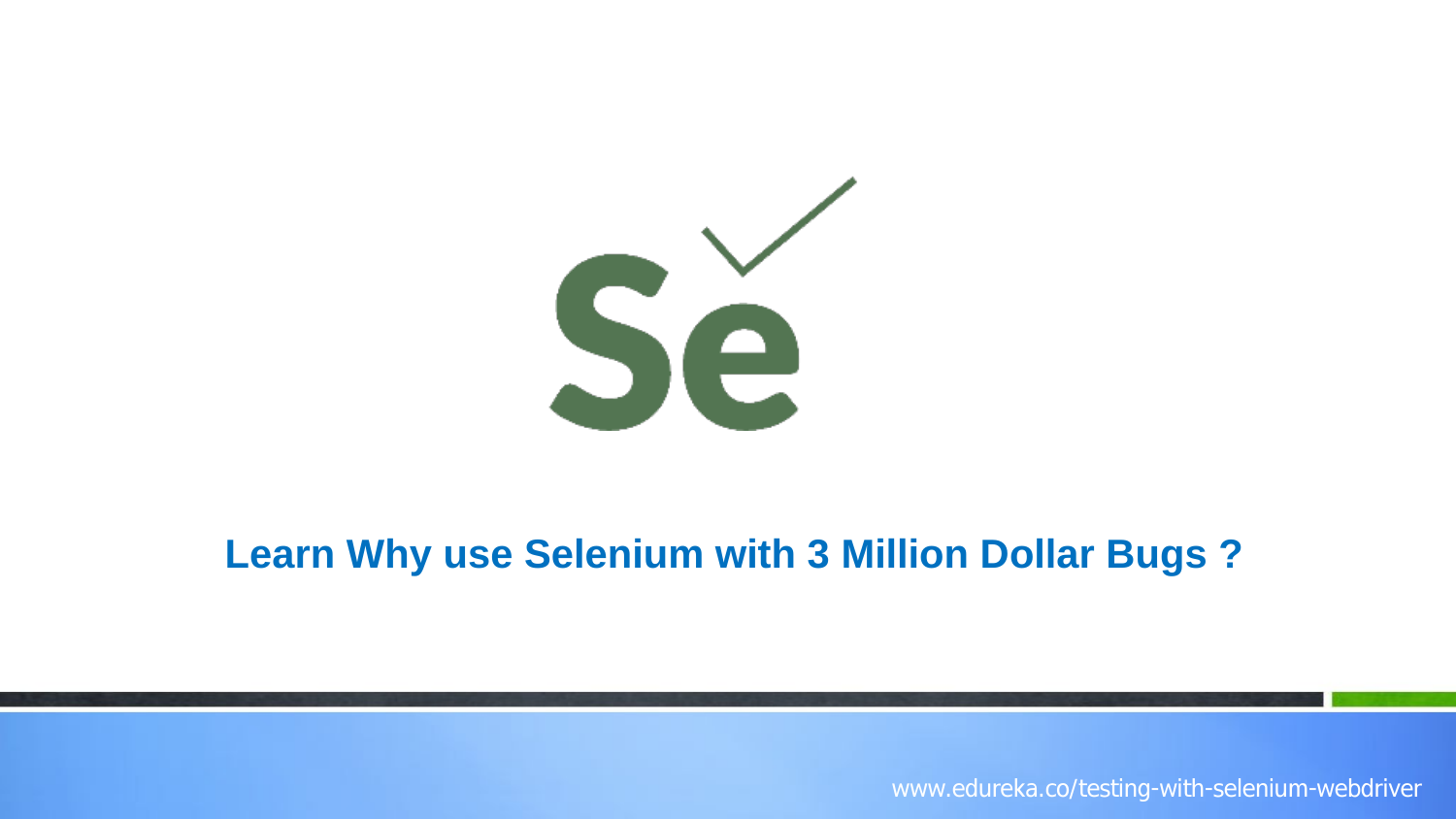

Learn Why use Selenium with 3 Million Dollar Bugs ?